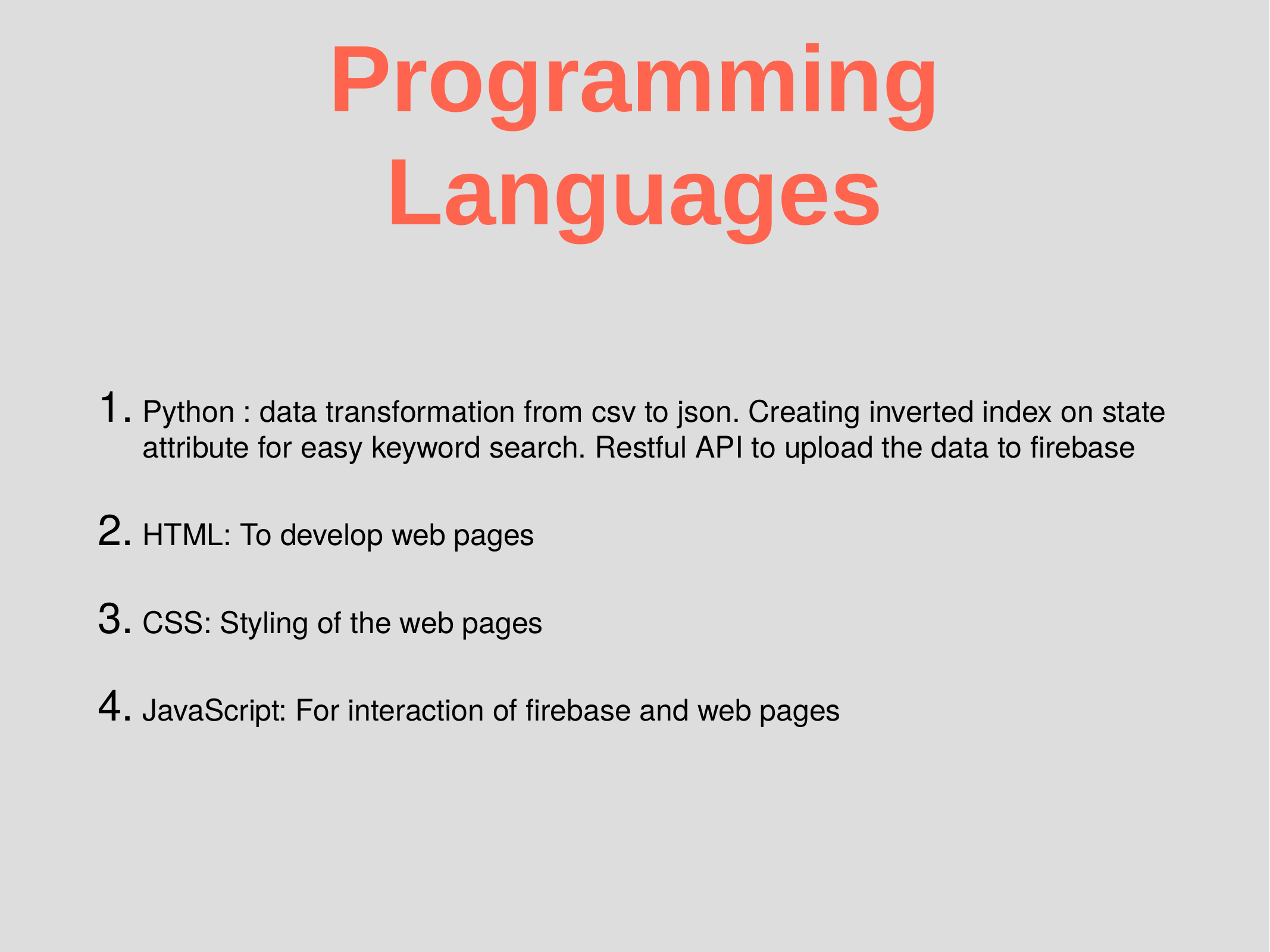

# Programming Languages
Python : data transformation from csv to json. Creating inverted index on state attribute for easy keyword search. Restful API to upload the data to firebase
HTML: To develop web pages
CSS: Styling of the web pages
JavaScript: For interaction of firebase and web pages